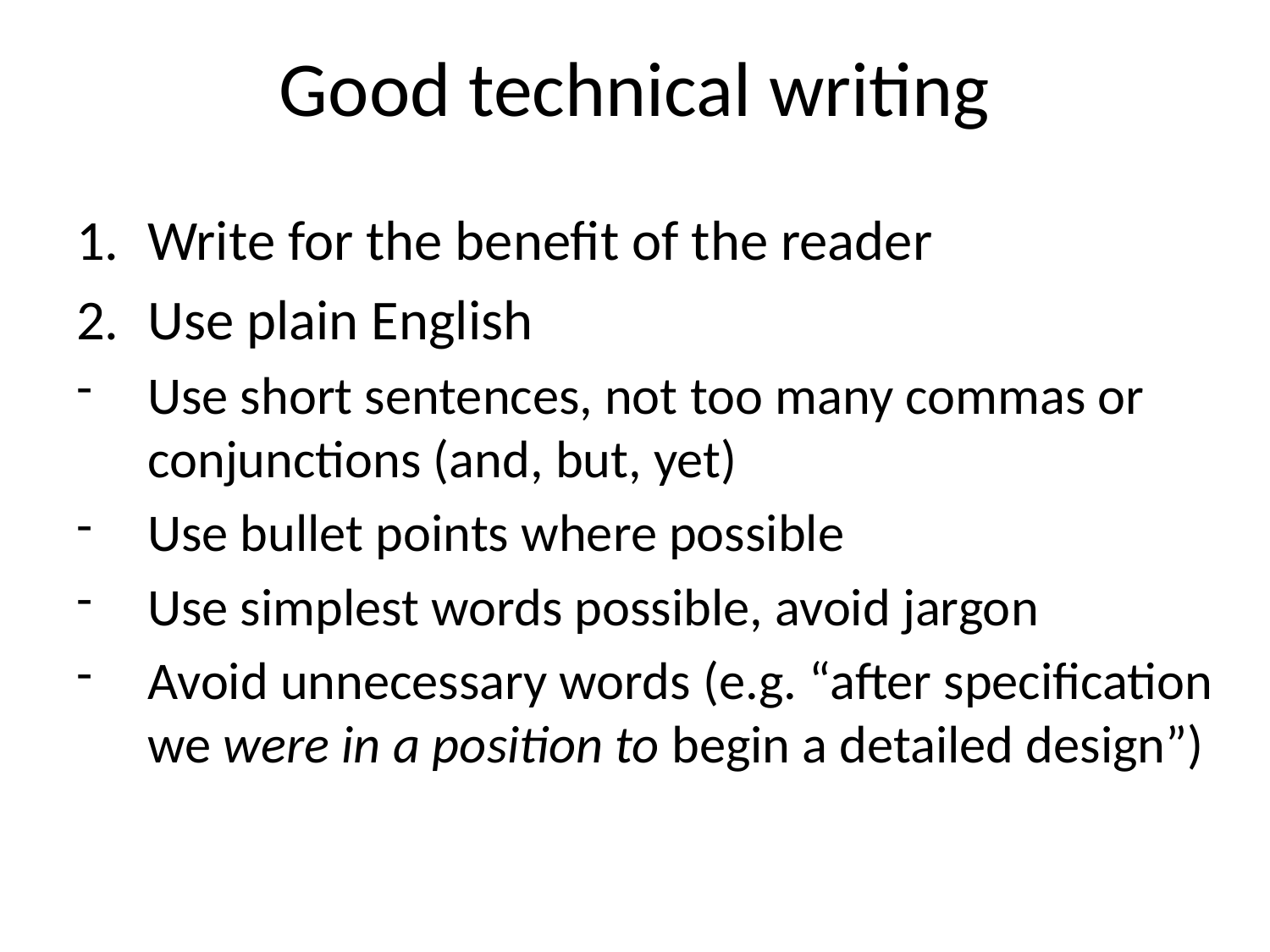

# Good technical writing
Write for the benefit of the reader
Use plain English
Use short sentences, not too many commas or conjunctions (and, but, yet)
Use bullet points where possible
Use simplest words possible, avoid jargon
Avoid unnecessary words (e.g. “after specification we were in a position to begin a detailed design”)